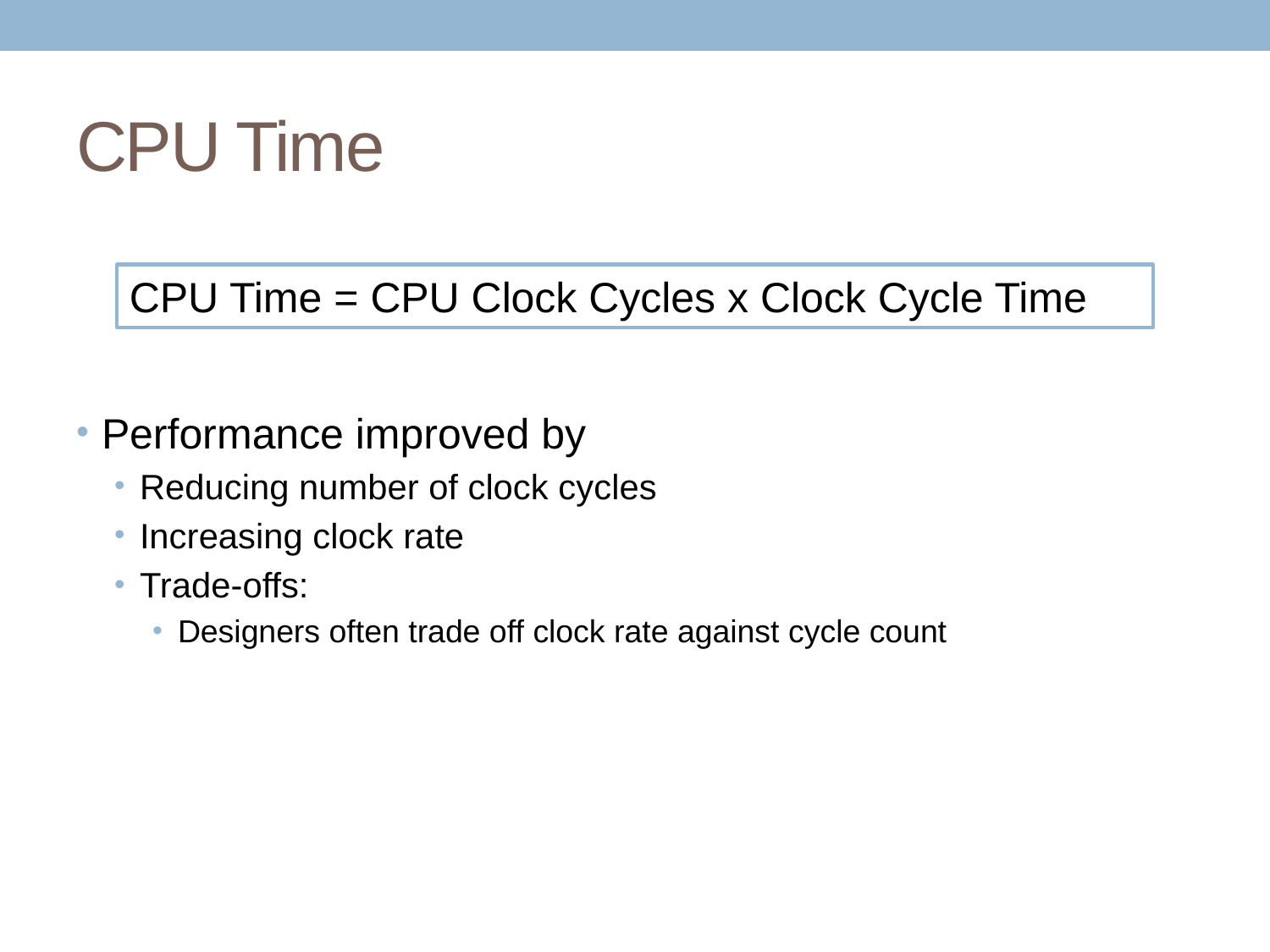

# CPU Time

Performance improved by
Reducing number of clock cycles
Increasing clock rate
Trade-offs:
Designers often trade off clock rate against cycle count
CPU Time = CPU Clock Cycles x Clock Cycle Time